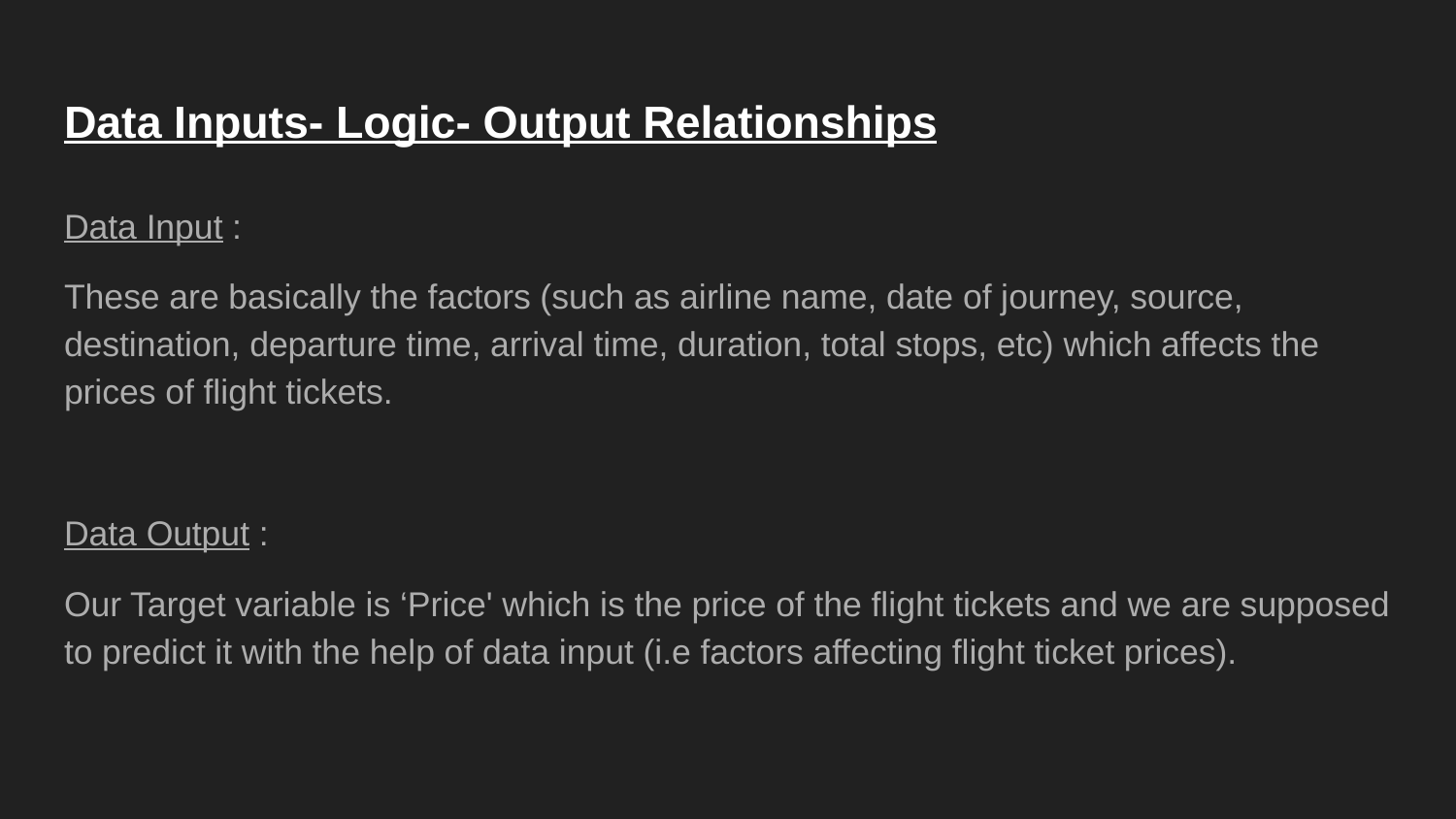

# Data Inputs- Logic- Output Relationships
Data Input :
These are basically the factors (such as airline name, date of journey, source, destination, departure time, arrival time, duration, total stops, etc) which affects the prices of flight tickets.

Data Output :
Our Target variable is ‘Price' which is the price of the flight tickets and we are supposed to predict it with the help of data input (i.e factors affecting flight ticket prices).